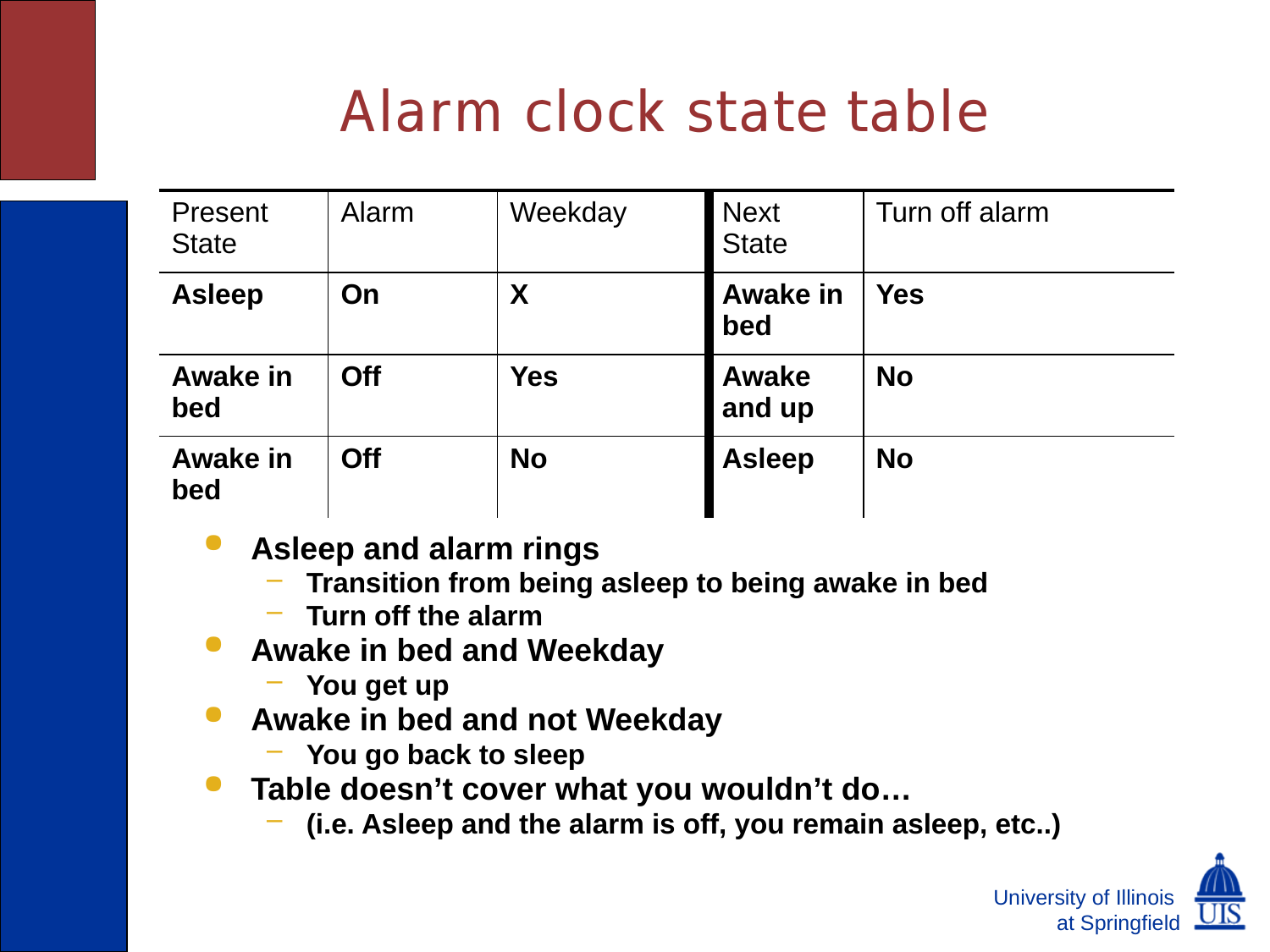

# Alarm clock state table
| Present State | Alarm | Weekday | Next State | Turn off alarm |
| --- | --- | --- | --- | --- |
| Asleep | On | X | Awake in bed | Yes |
| Awake in bed | Off | Yes | Awake and up | No |
| Awake in bed | Off | No | Asleep | No |
Asleep and alarm rings
Transition from being asleep to being awake in bed
Turn off the alarm
Awake in bed and Weekday
You get up
Awake in bed and not Weekday
You go back to sleep
Table doesn’t cover what you wouldn’t do…
(i.e. Asleep and the alarm is off, you remain asleep, etc..)